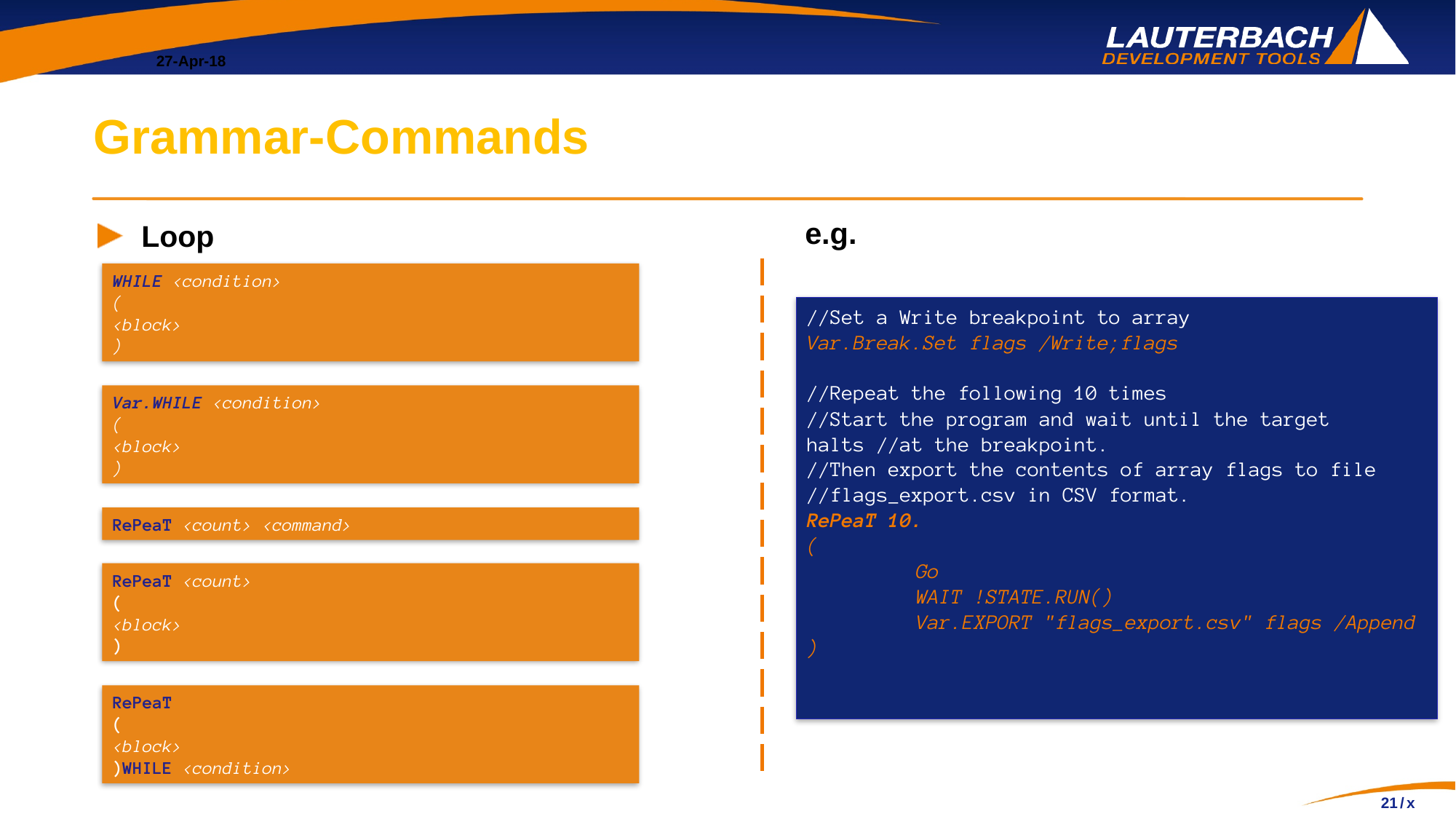

# Grammar-Commands
e.g.
Loop

WHILE <condition>
(
<block>
)
//Set a Write breakpoint to array
Var.Break.Set flags /Write;flags

//Repeat the following 10 times
//Start the program and wait until the target halts //at the breakpoint.
//Then export the contents of array flags to file //flags_export.csv in CSV format.
RePeaT 10.
(
	Go
	WAIT !STATE.RUN()
	Var.EXPORT "flags_export.csv" flags /Append
)
Var.WHILE <condition>
(
<block>
)
RePeaT <count> <command>
RePeaT <count>
(
<block>
)
RePeaT
(
<block>
)WHILE <condition>